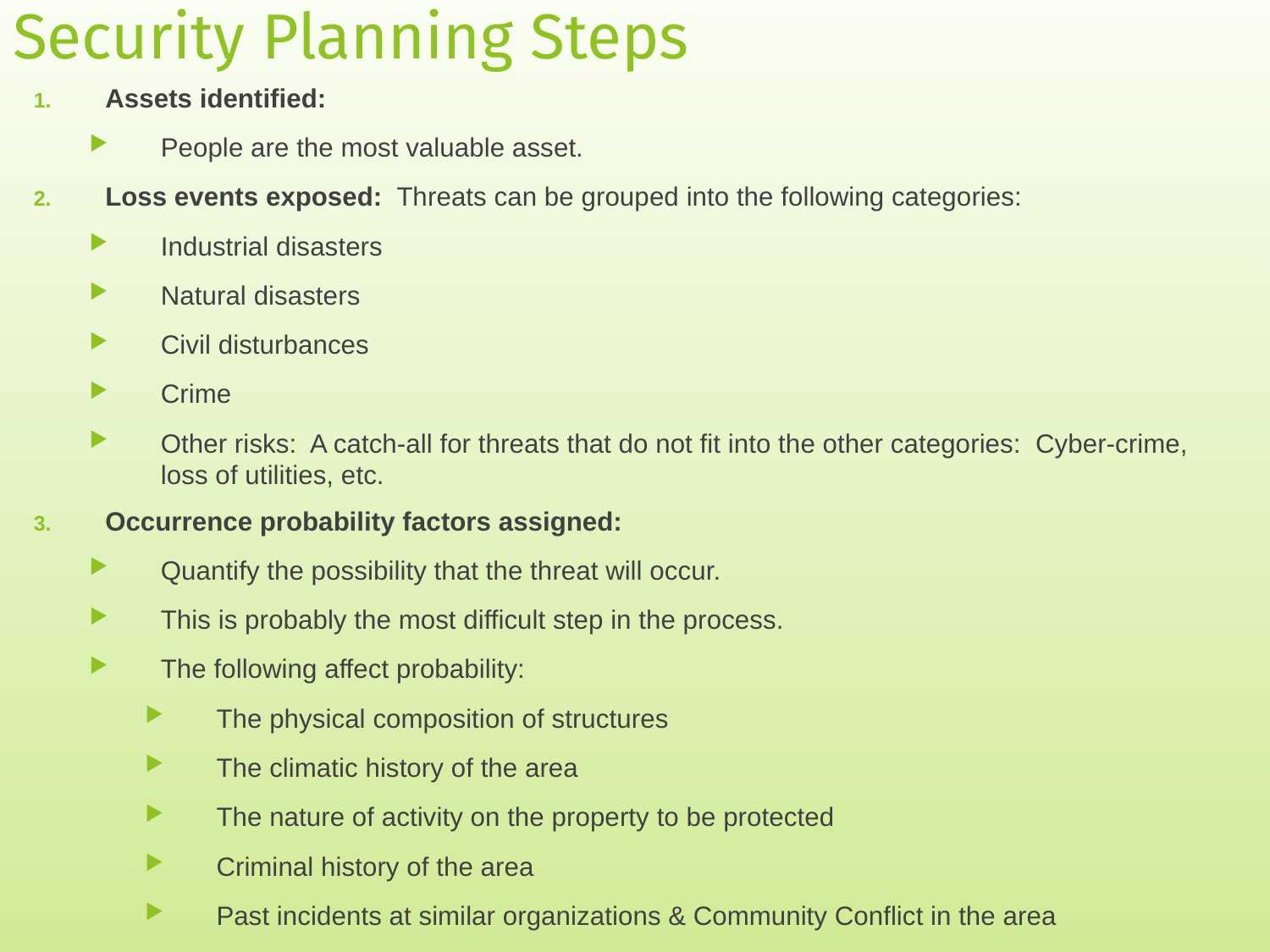

# Security Planning Steps
Assets identified:
People are the most valuable asset.
Loss events exposed:  Threats can be grouped into the following categories:
Industrial disasters
Natural disasters
Civil disturbances
Crime
Other risks:  A catch-all for threats that do not fit into the other categories:  Cyber-crime, loss of utilities, etc.

Occurrence probability factors assigned:
Quantify the possibility that the threat will occur.
This is probably the most difficult step in the process.
The following affect probability:
The physical composition of structures
The climatic history of the area
The nature of activity on the property to be protected
Criminal history of the area
Past incidents at similar organizations & Community Conflict in the area
5